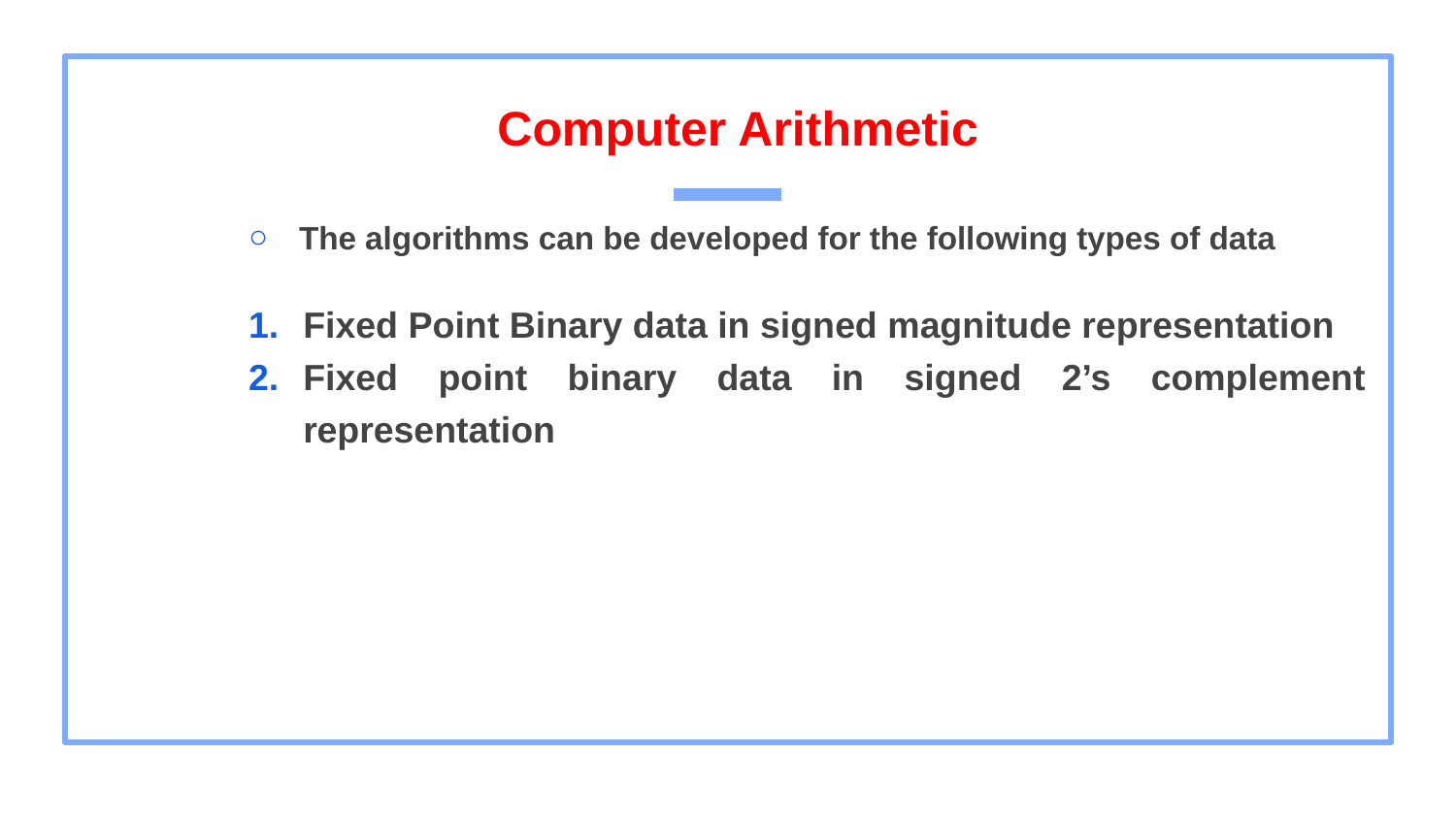

# Computer Arithmetic
The algorithms can be developed for the following types of data

Fixed Point Binary data in signed magnitude representation
Fixed point binary data in signed 2’s complement representation